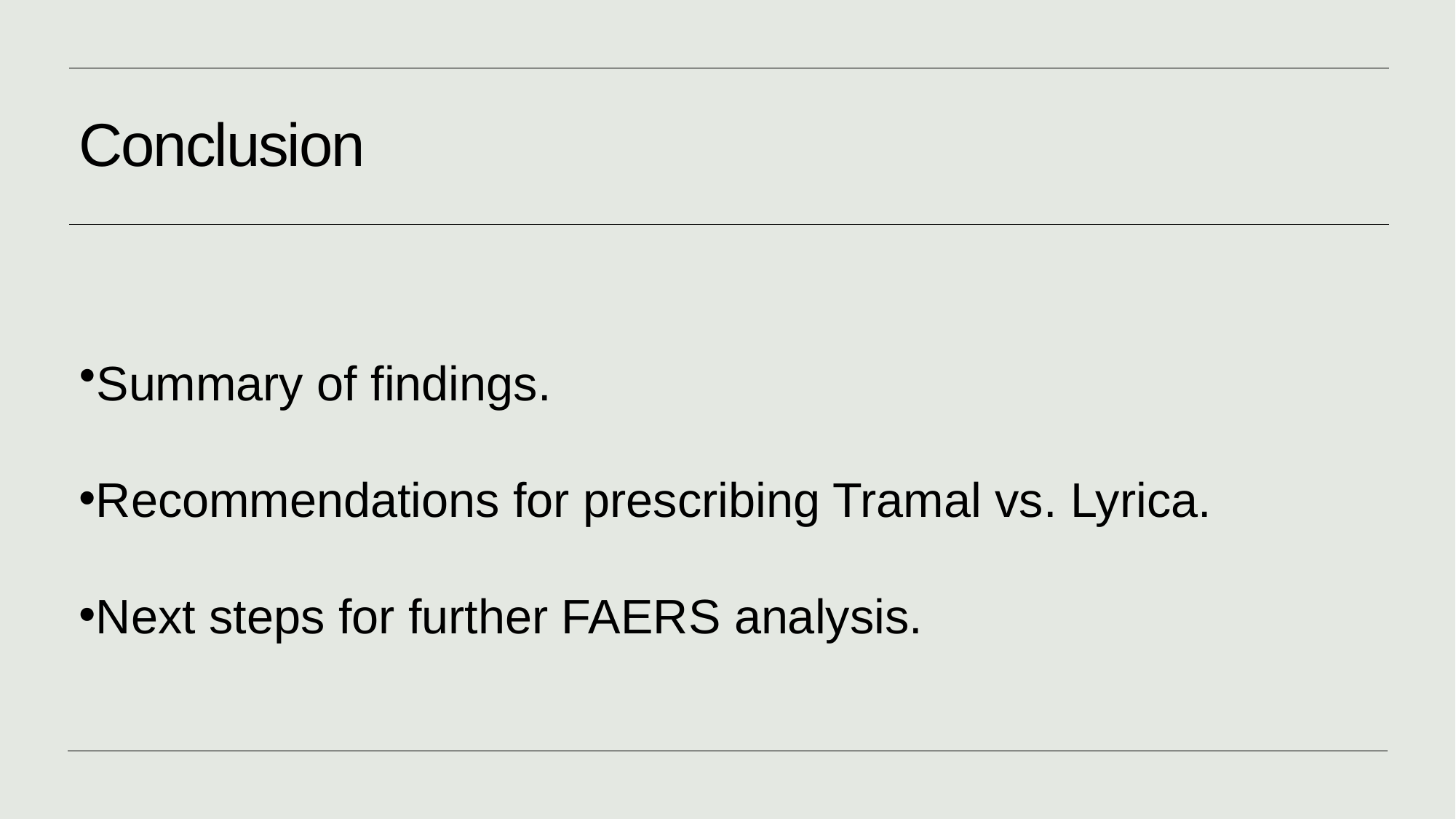

# Conclusion

Summary of findings.

Recommendations for prescribing Tramal vs. Lyrica.

Next steps for further FAERS analysis.